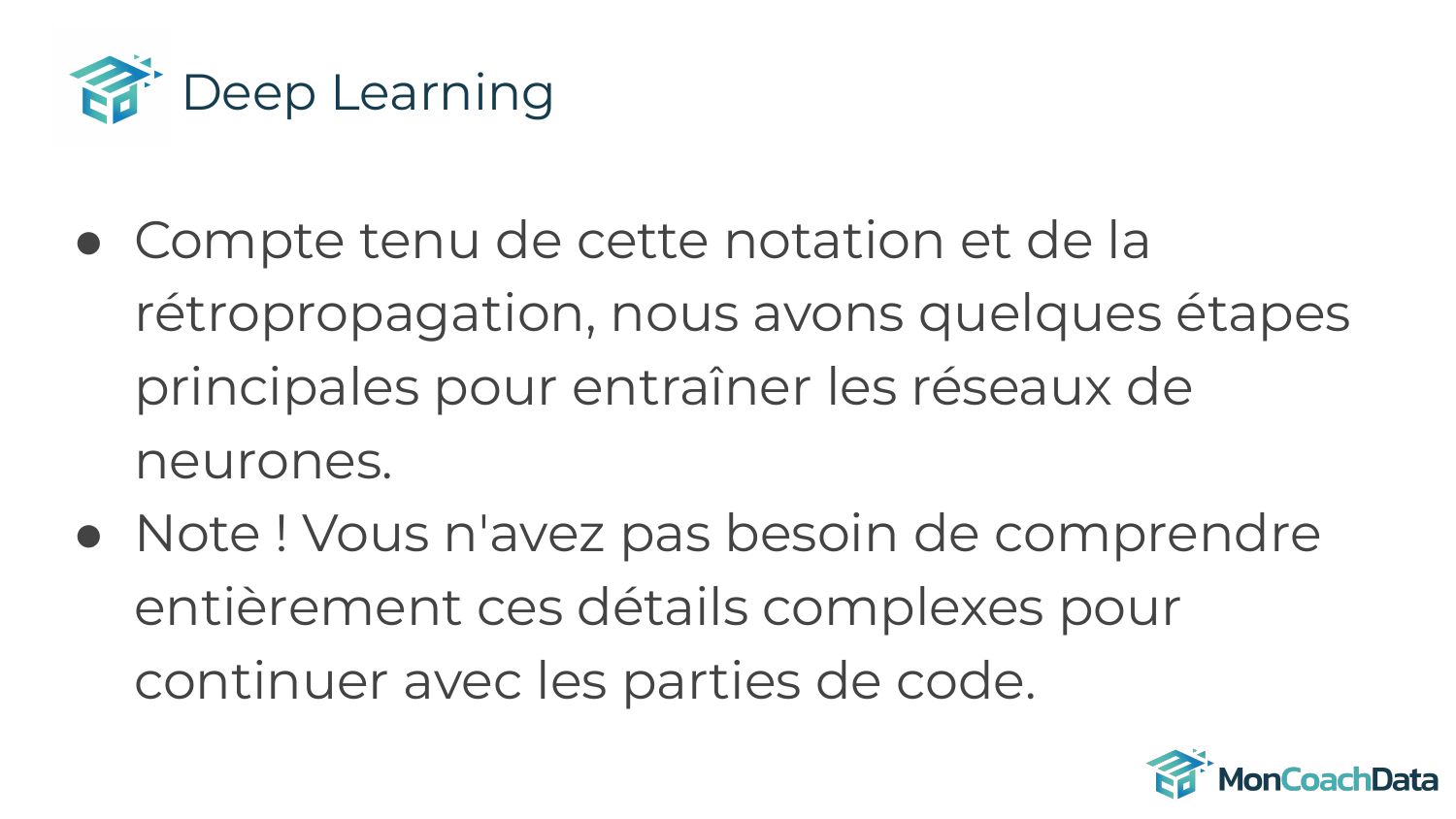

# Deep Learning
Compte tenu de cette notation et de la rétropropagation, nous avons quelques étapes principales pour entraîner les réseaux de neurones.
Note ! Vous n'avez pas besoin de comprendre entièrement ces détails complexes pour continuer avec les parties de code.